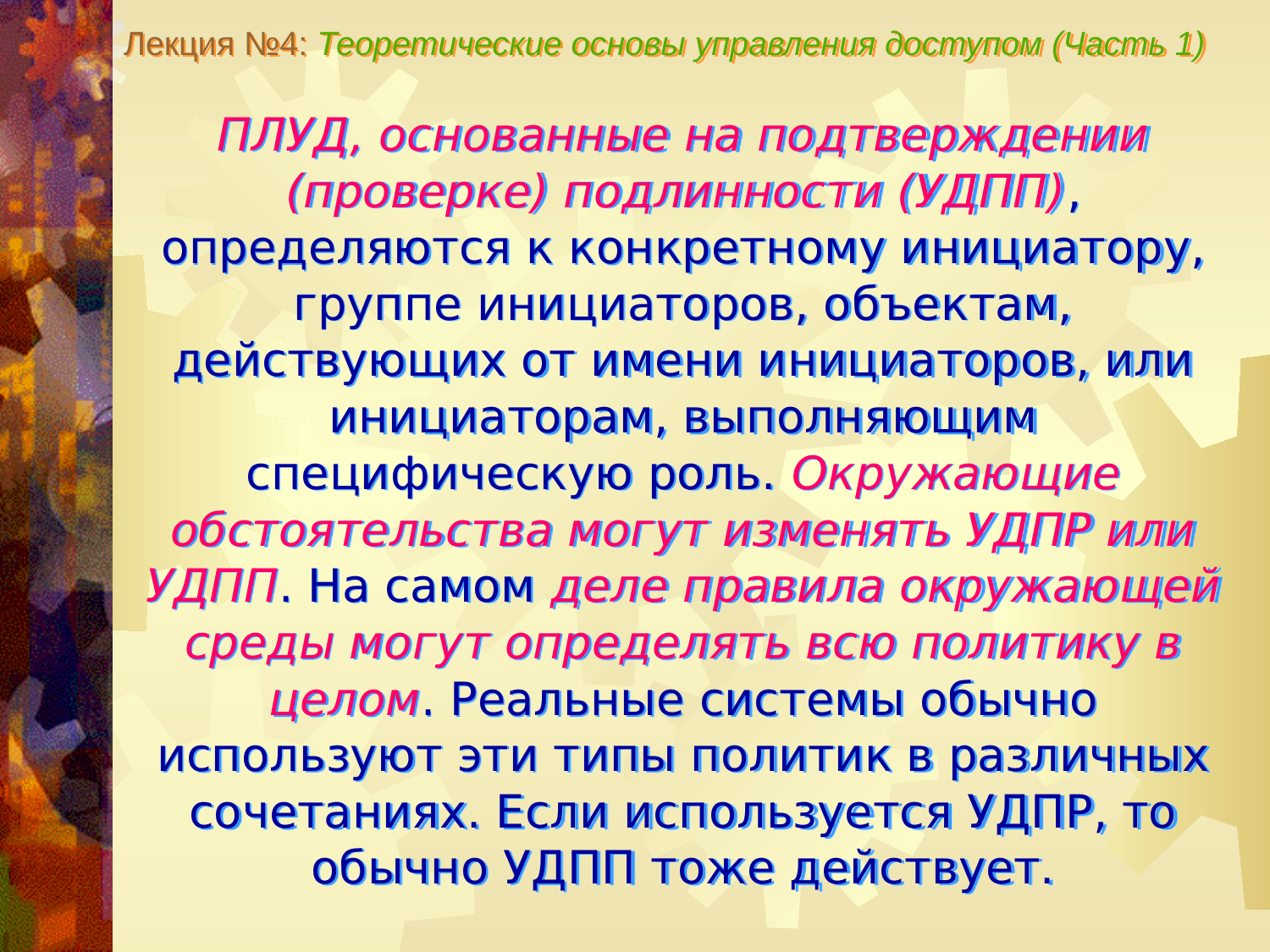

Лекция №4: Теоретические основы управления доступом (Часть 1)
ПЛУД, основанные на подтверждении (проверке) подлинности (УДПП), определяются к конкретному инициатору, группе инициаторов, объектам, действующих от имени инициаторов, или инициаторам, выполняющим специфическую роль. Окружающие обстоятельства могут изменять УДПР или УДПП. На самом деле правила окружающей среды могут определять всю политику в целом. Реальные системы обычно используют эти типы политик в различных сочетаниях. Если используется УДПР, то обычно УДПП тоже действует.